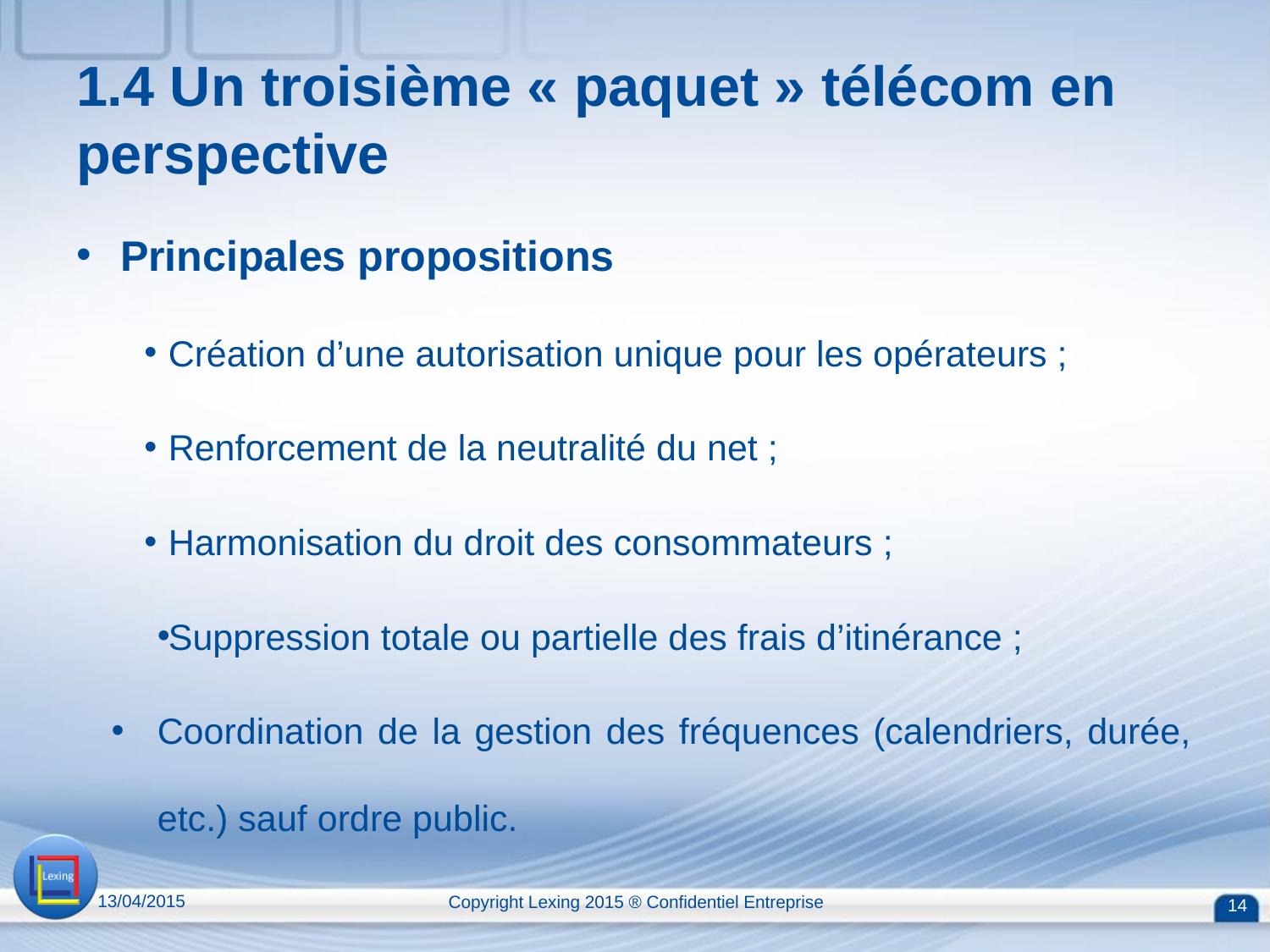

# 1.4 Un troisième « paquet » télécom en perspective
Principales propositions
Création d’une autorisation unique pour les opérateurs ;
Renforcement de la neutralité du net ;
Harmonisation du droit des consommateurs ;
Suppression totale ou partielle des frais d’itinérance ;
Coordination de la gestion des fréquences (calendriers, durée, etc.) sauf ordre public.
13/04/2015
Copyright Lexing 2015 ® Confidentiel Entreprise
14